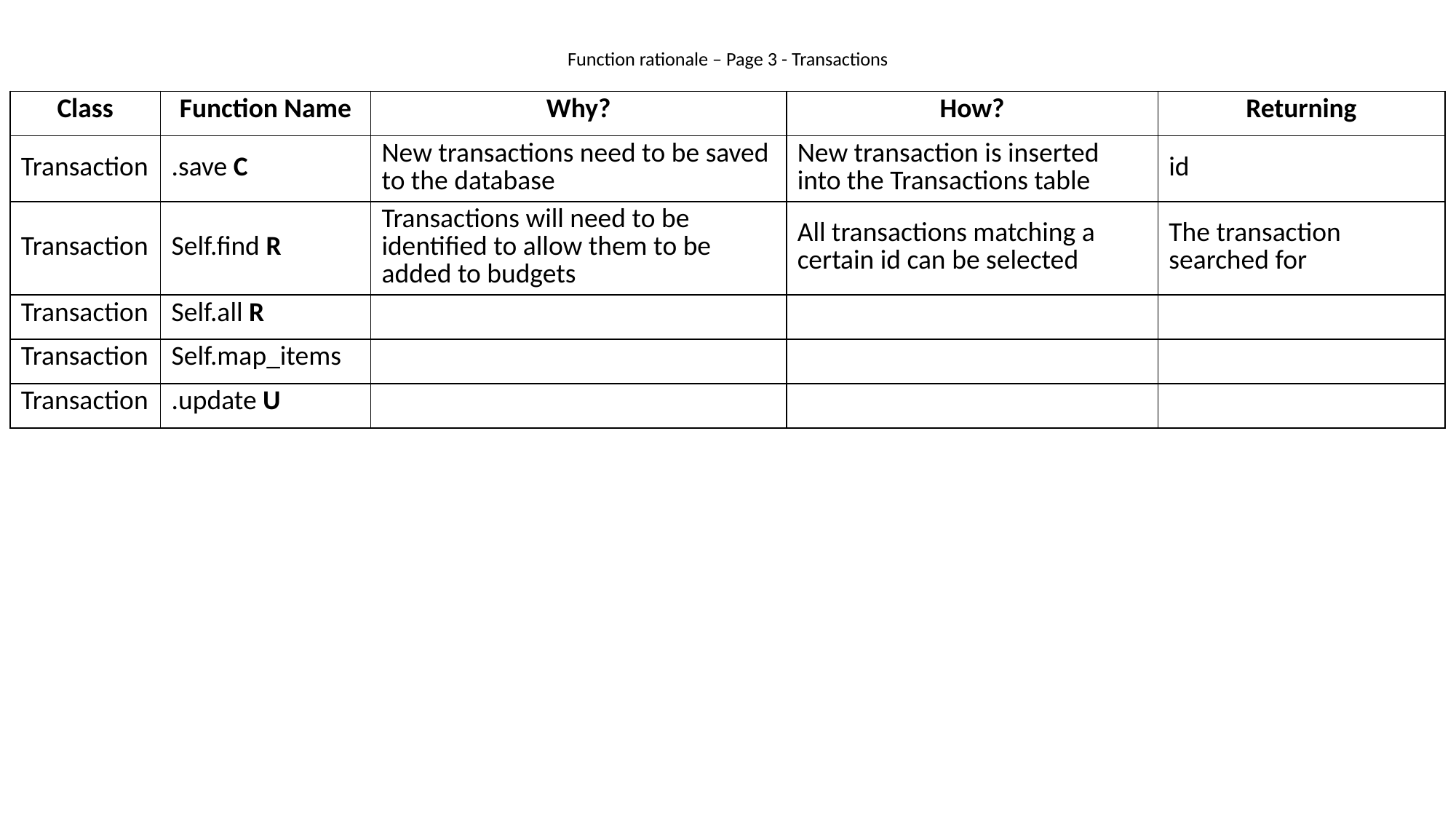

# Function rationale – Page 3 - Transactions
| Class | Function Name | Why? | How? | Returning |
| --- | --- | --- | --- | --- |
| Transaction | .save C | New transactions need to be saved to the database | New transaction is inserted into the Transactions table | id |
| Transaction | Self.find R | Transactions will need to be identified to allow them to be added to budgets | All transactions matching a certain id can be selected | The transaction searched for |
| Transaction | Self.all R |  |  |  |
| Transaction | Self.map\_items |  |  |  |
| Transaction | .update U |  |  |  |